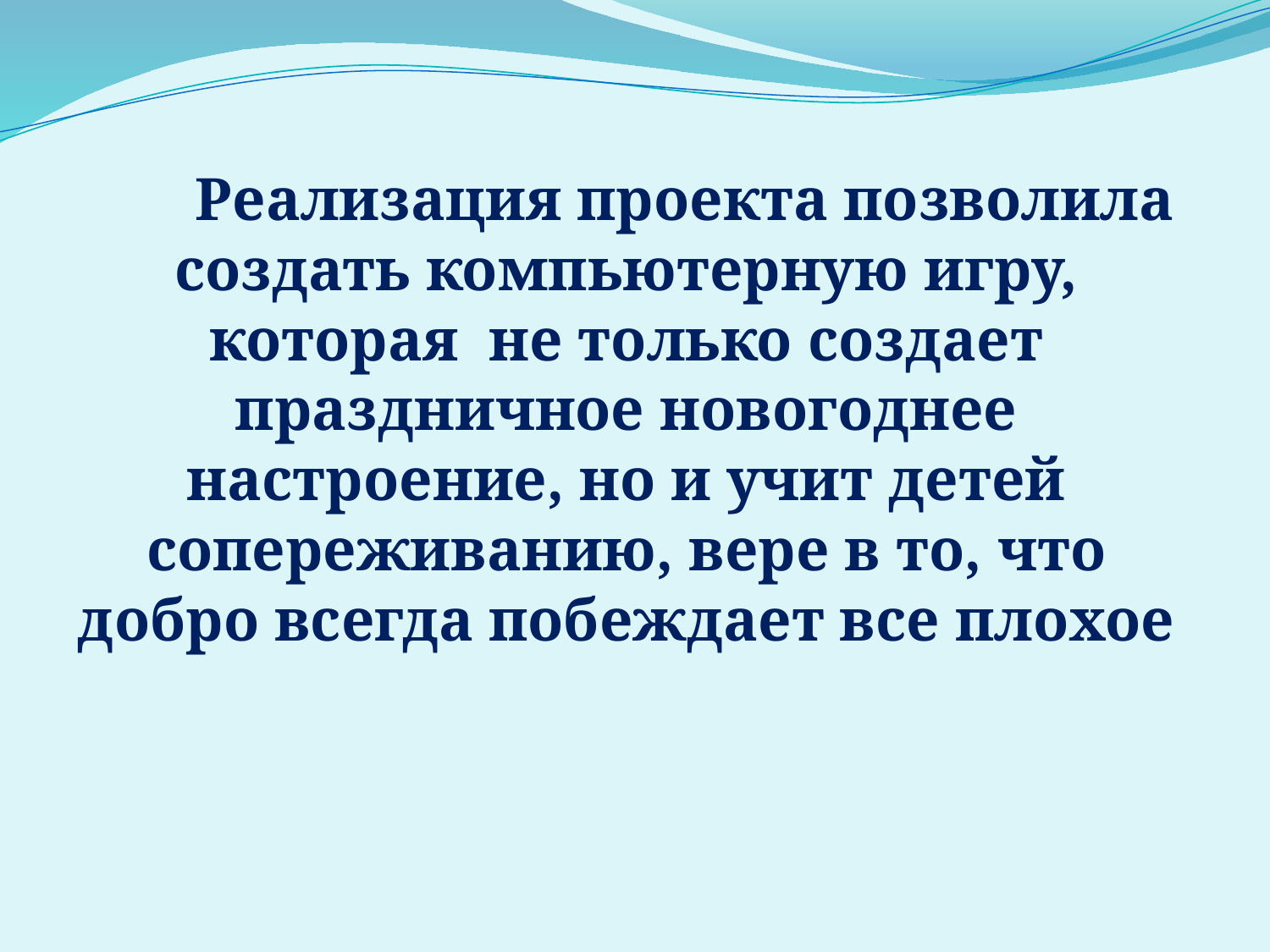

Реализация проекта позволила создать компьютерную игру, которая  не только создает праздничное новогоднее настроение, но и учит детей сопереживанию, вере в то, что добро всегда побеждает все плохое